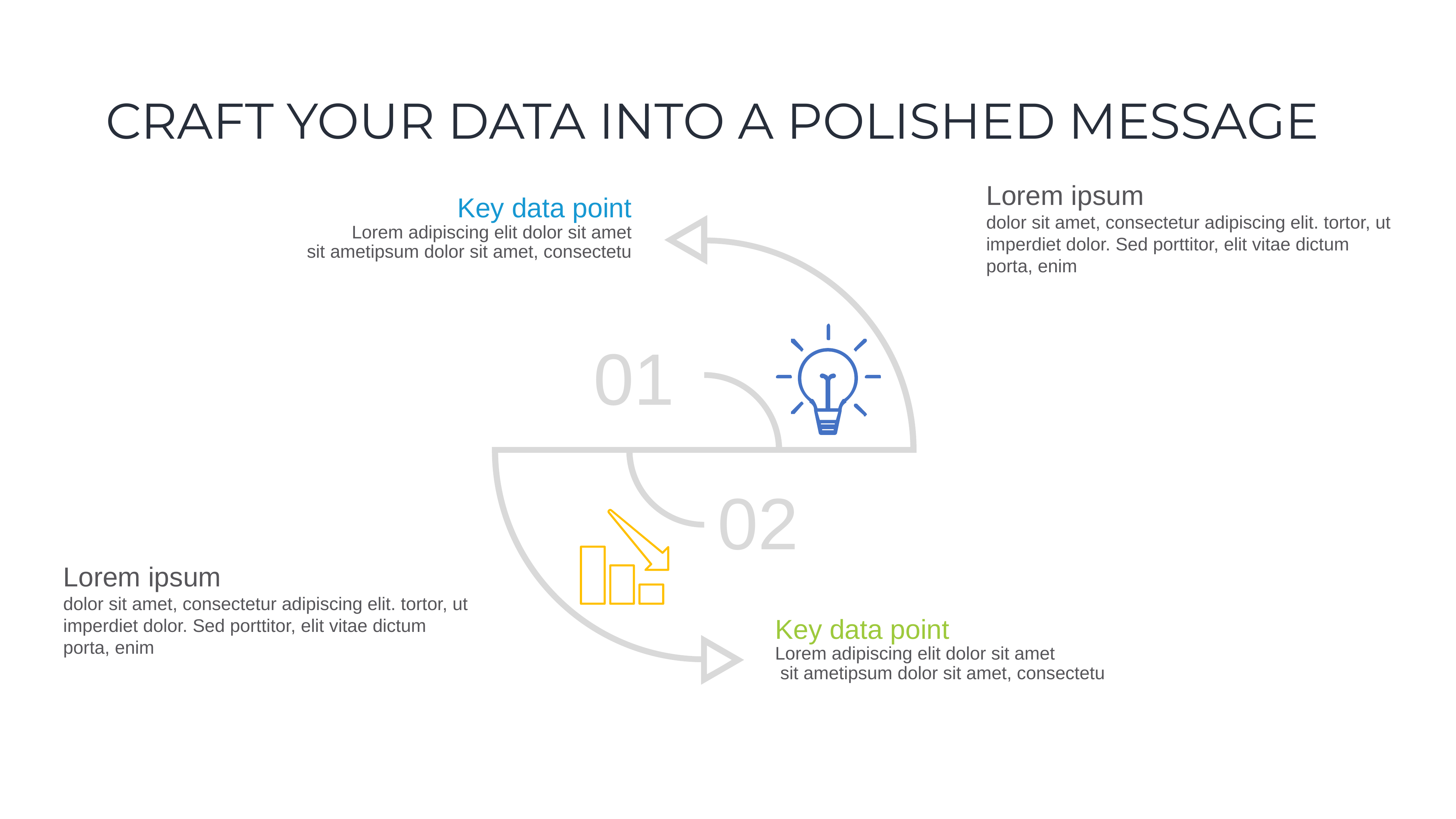

# CRAFT YOUR DATA INTO A POLISHED MESSAGE
Lorem ipsum
dolor sit amet, consectetur adipiscing elit. tortor, ut imperdiet dolor. Sed porttitor, elit vitae dictum porta, enim
Key data point
Lorem adipiscing elit dolor sit amet
 sit ametipsum dolor sit amet, consectetu

01
02

Lorem ipsum
dolor sit amet, consectetur adipiscing elit. tortor, ut imperdiet dolor. Sed porttitor, elit vitae dictum porta, enim
Key data point
Lorem adipiscing elit dolor sit amet
 sit ametipsum dolor sit amet, consectetu